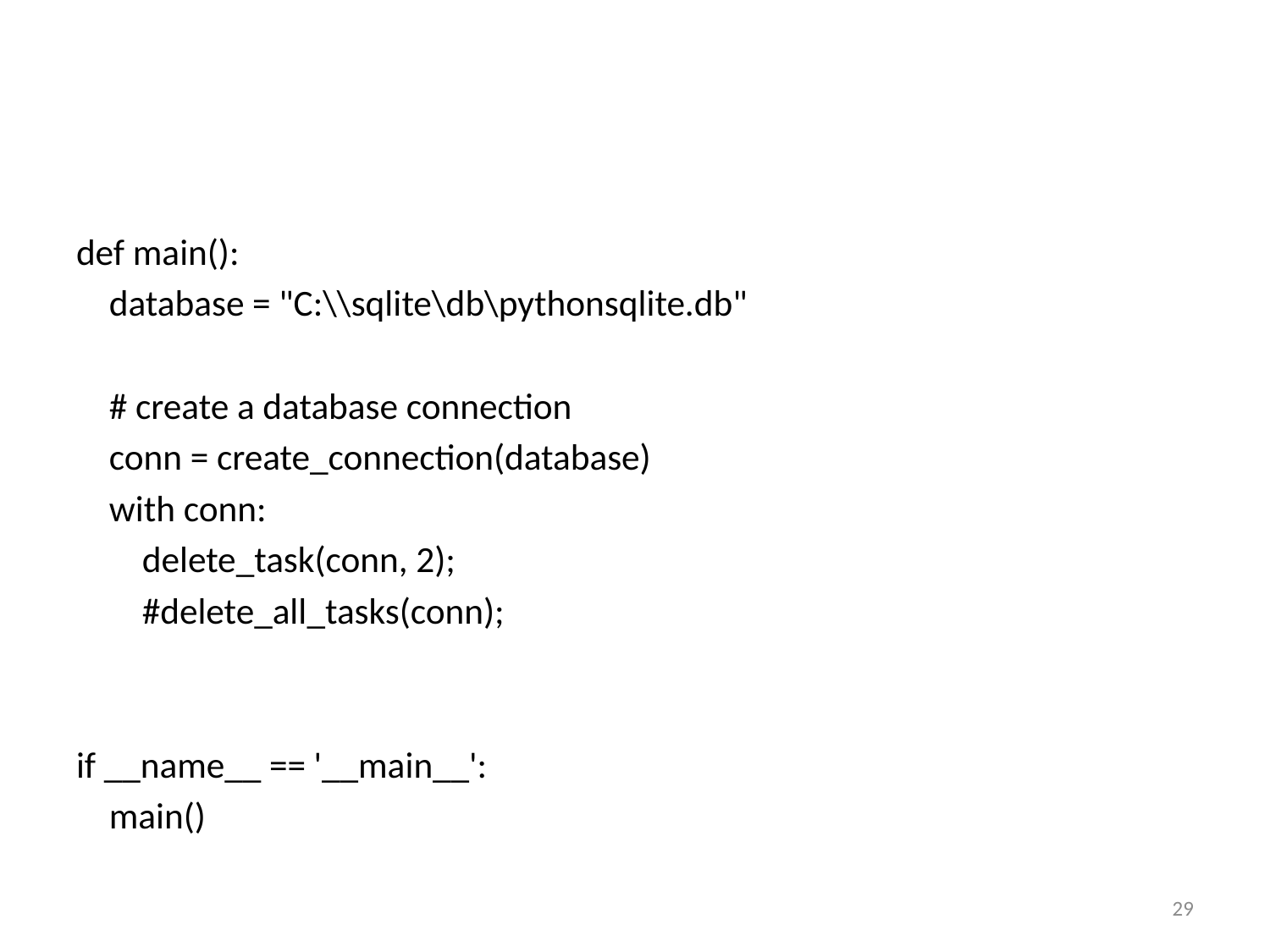

#
def main():
    database = "C:\\sqlite\db\pythonsqlite.db"

    # create a database connection
    conn = create_connection(database)
    with conn:
        delete_task(conn, 2);
        #delete_all_tasks(conn);

if __name__ == '__main__':
    main()

29